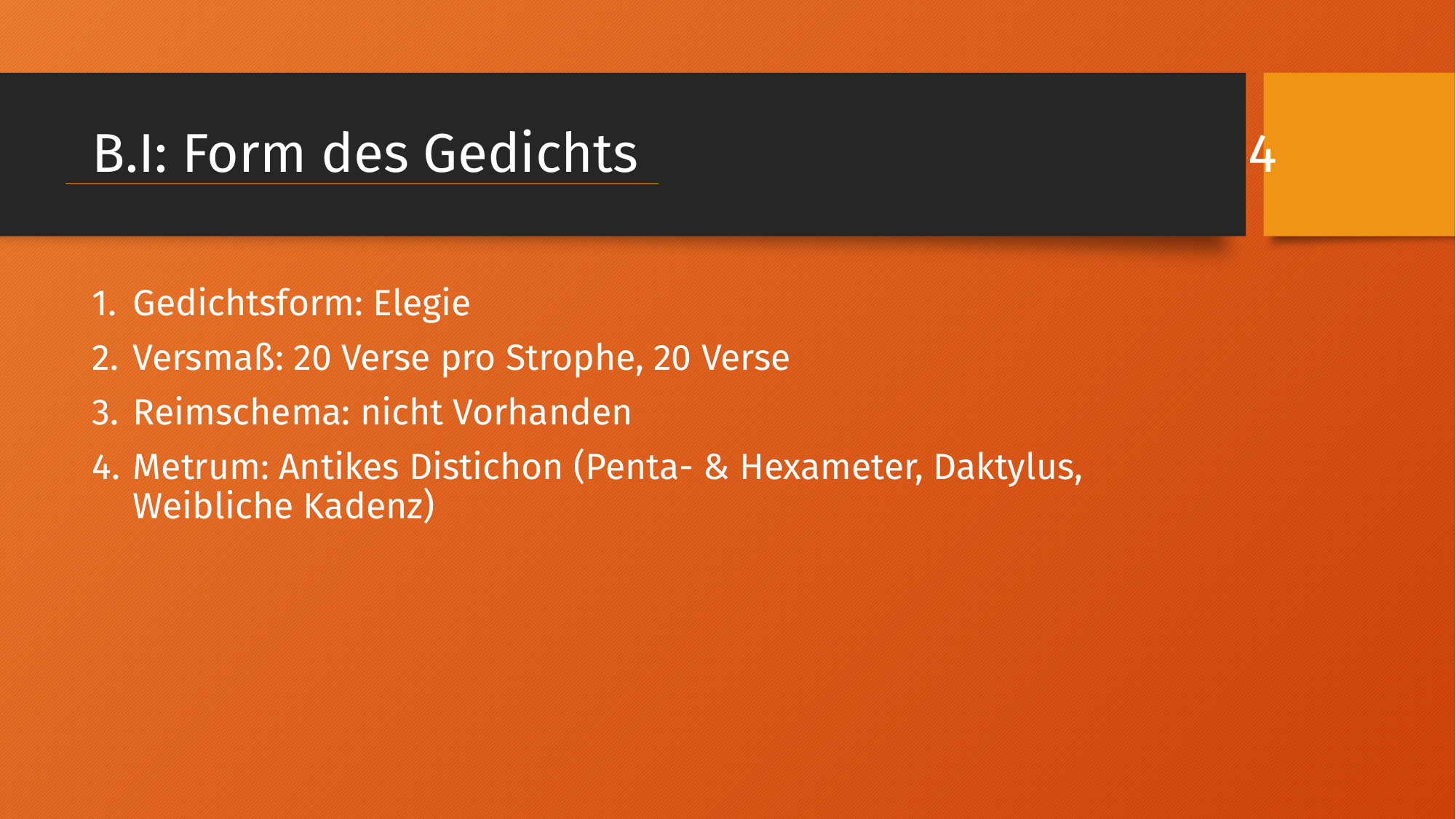

# B.I: Form des Gedichts                                          4
Gedichtsform: Elegie
Versmaß: 20 Verse pro Strophe, 20 Verse
Reimschema: nicht Vorhanden
Metrum: Antikes Distichon (Penta- & Hexameter, Daktylus, Weibliche Kadenz)